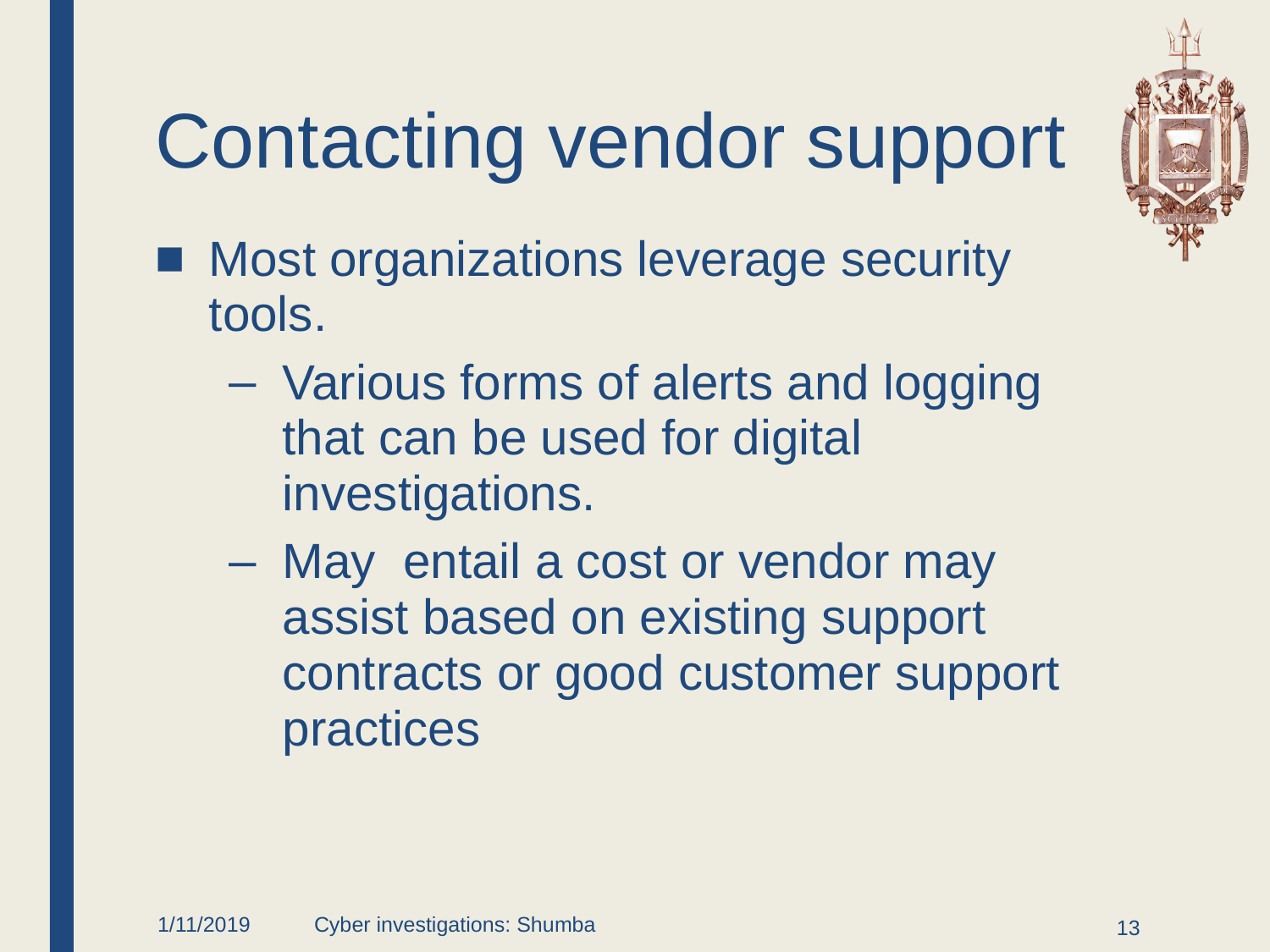

# Contacting vendor support
Most organizations leverage security tools.
Various forms of alerts and logging that can be used for digital investigations.
May  entail a cost or vendor may assist based on existing support contracts or good customer support practices
1/11/2019
Cyber investigations: Shumba
13